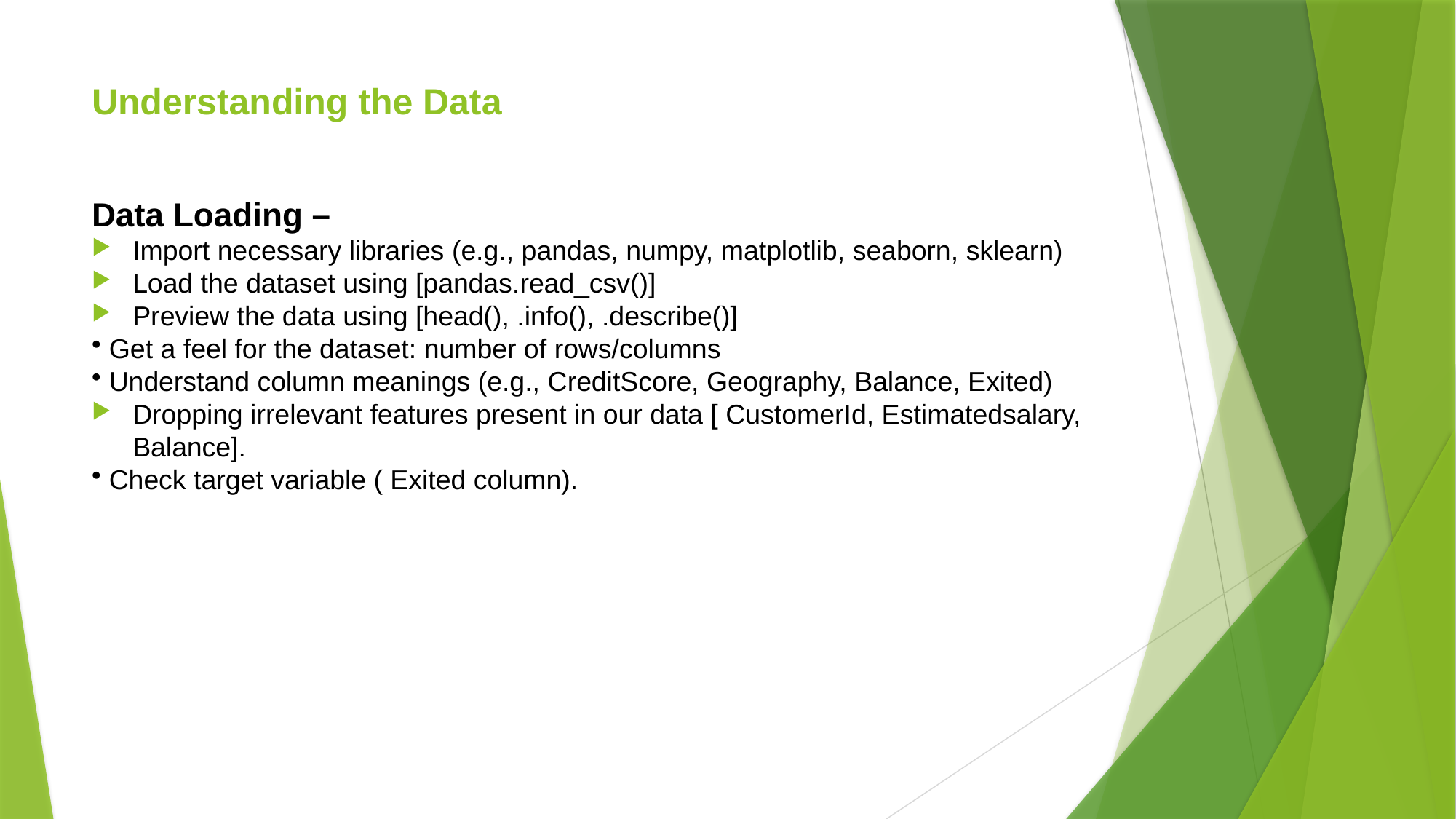

# Understanding the Data
Data Loading –
Import necessary libraries (e.g., pandas, numpy, matplotlib, seaborn, sklearn)
Load the dataset using [pandas.read_csv()]
Preview the data using [head(), .info(), .describe()]
 Get a feel for the dataset: number of rows/columns
 Understand column meanings (e.g., CreditScore, Geography, Balance, Exited)
Dropping irrelevant features present in our data [ CustomerId, Estimatedsalary, Balance].
 Check target variable ( Exited column).